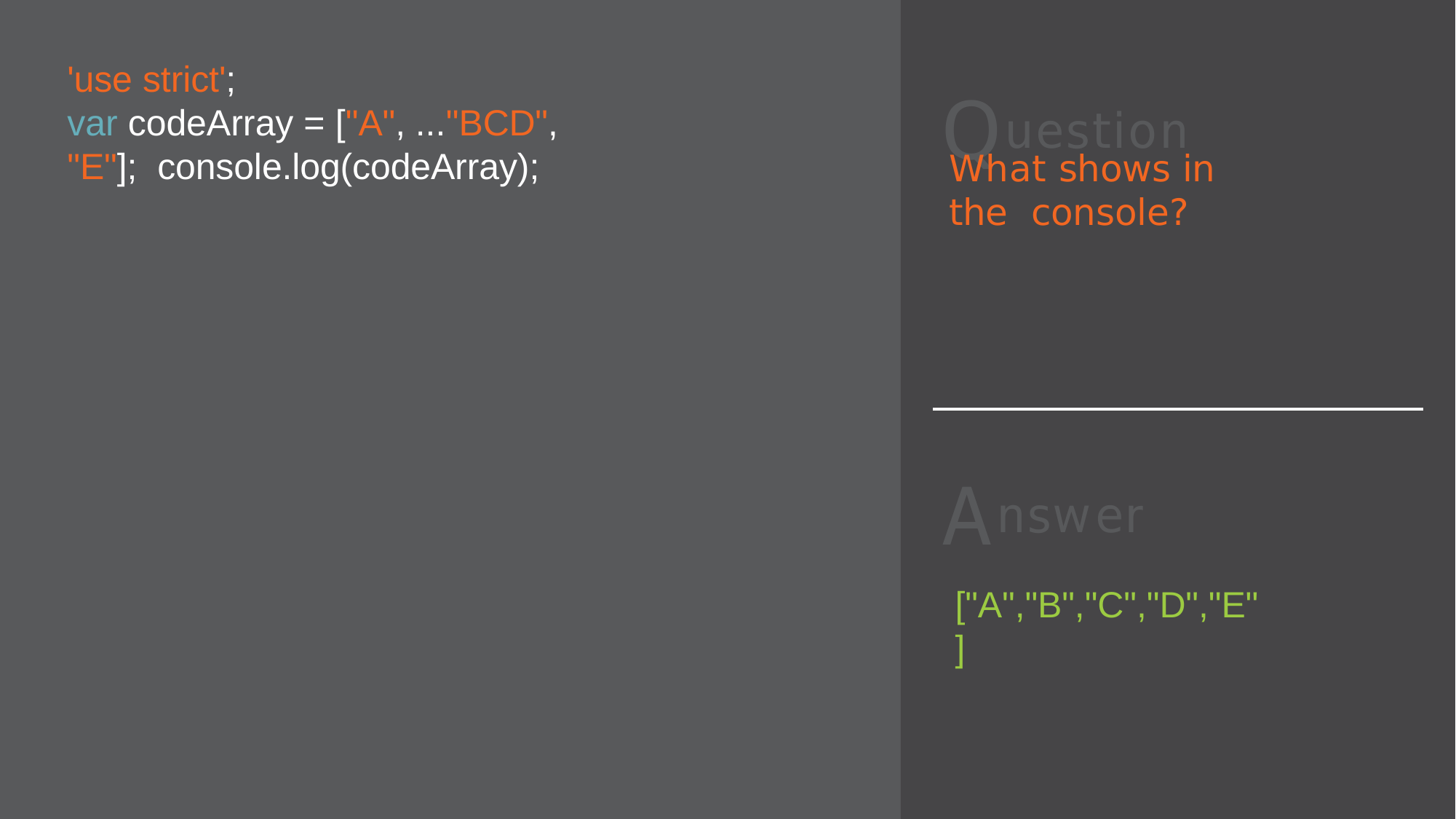

# Question
'use strict';
var codeArray = ["A", ..."BCD", "E"];  console.log(codeArray);
What shows in the  console?
Answer
["A","B","C","D","E"]
55